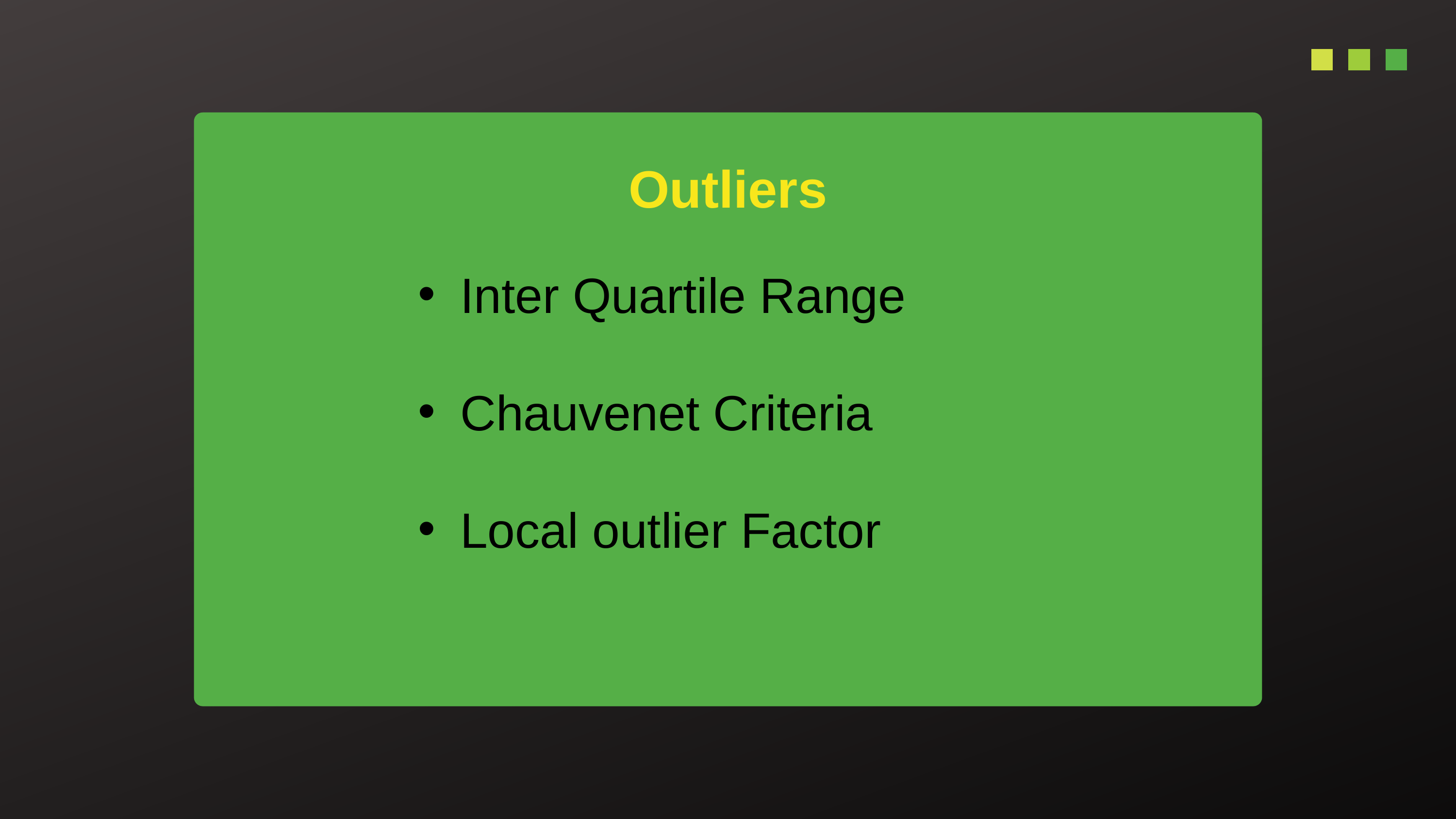

Outliers
Inter Quartile Range
Chauvenet Criteria
Local outlier Factor